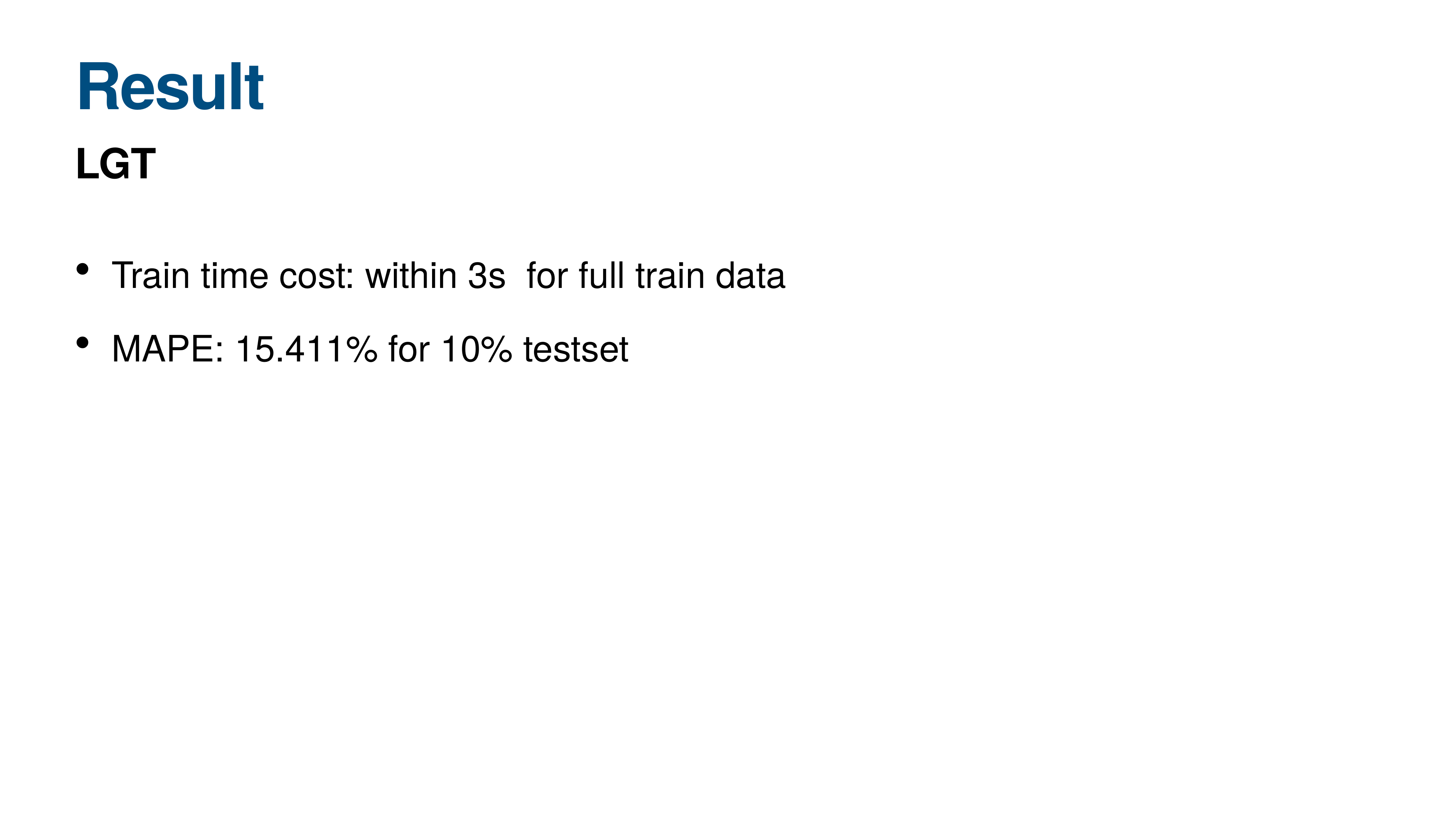

# Result
LGT
Train time cost: within 3s  for full train data
MAPE: 15.411% for 10% testset